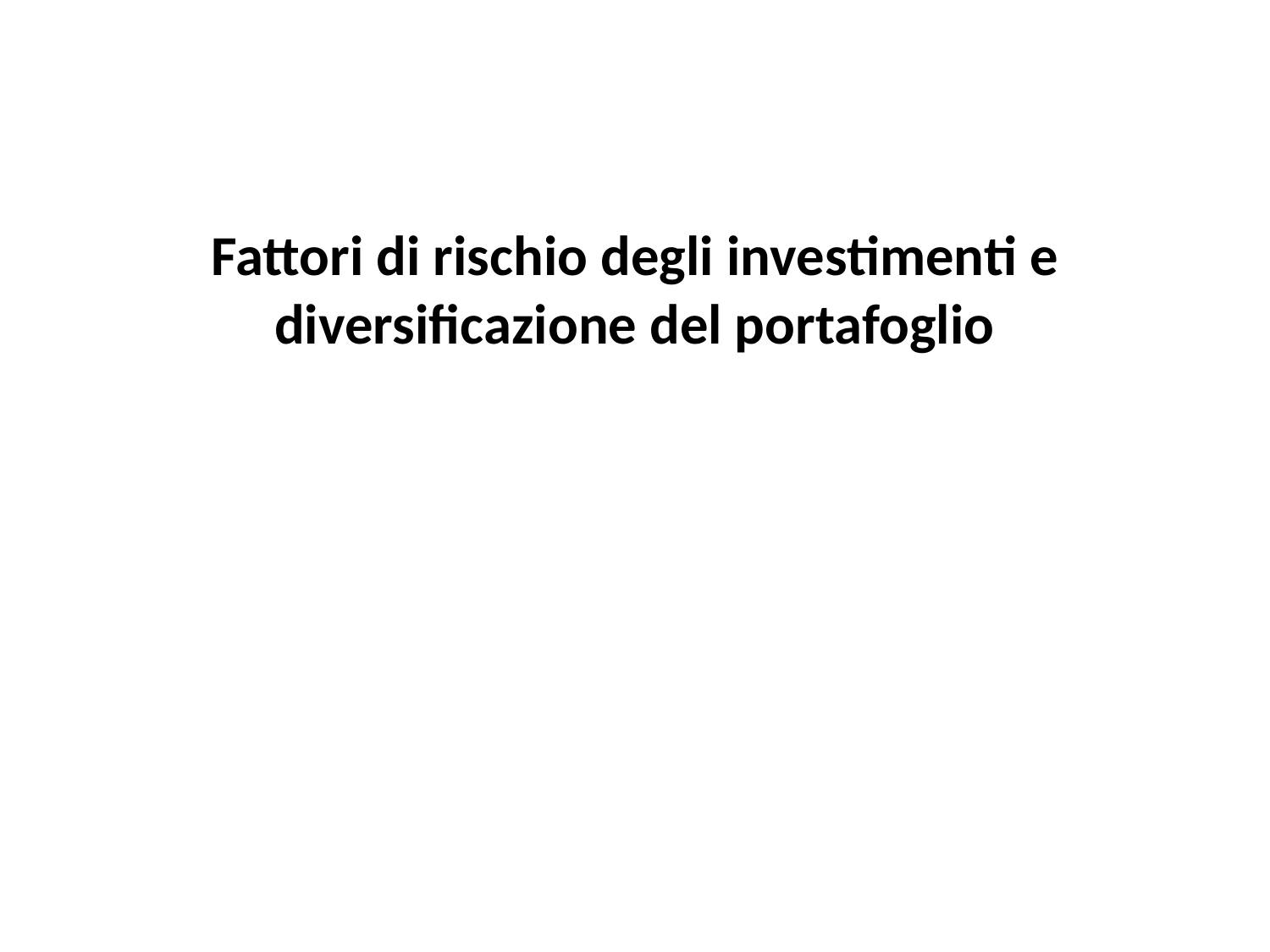

# Fattori di rischio degli investimenti e diversificazione del portafoglio